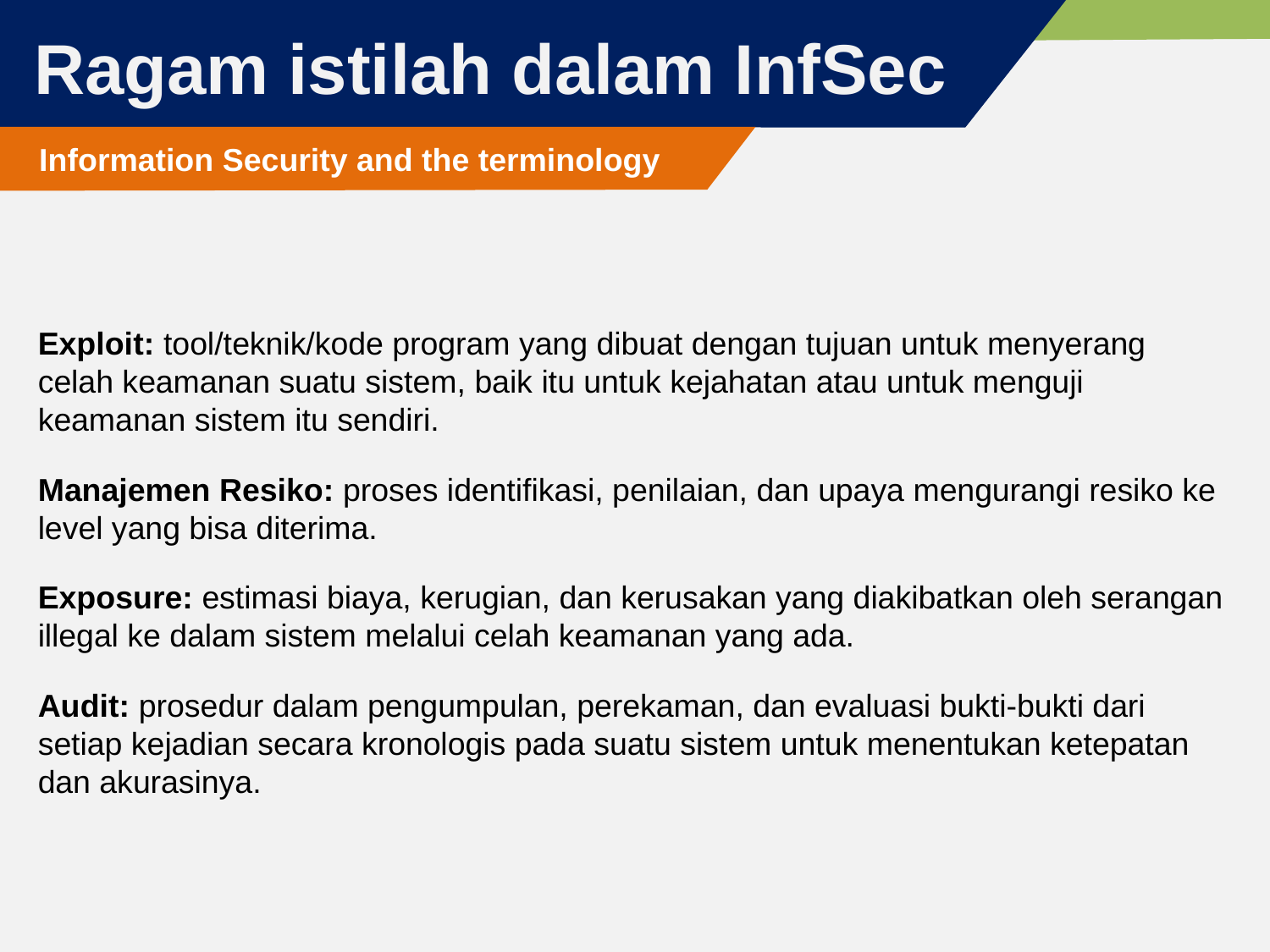

# Ragam istilah dalam InfSec
   Information Security and the terminology
Exploit: tool/teknik/kode program yang dibuat dengan tujuan untuk menyerang celah keamanan suatu sistem, baik itu untuk kejahatan atau untuk menguji keamanan sistem itu sendiri.
Manajemen Resiko: proses identifikasi, penilaian, dan upaya mengurangi resiko ke level yang bisa diterima.
Exposure: estimasi biaya, kerugian, dan kerusakan yang diakibatkan oleh serangan illegal ke dalam sistem melalui celah keamanan yang ada.
Audit: prosedur dalam pengumpulan, perekaman, dan evaluasi bukti-bukti dari setiap kejadian secara kronologis pada suatu sistem untuk menentukan ketepatan dan akurasinya.